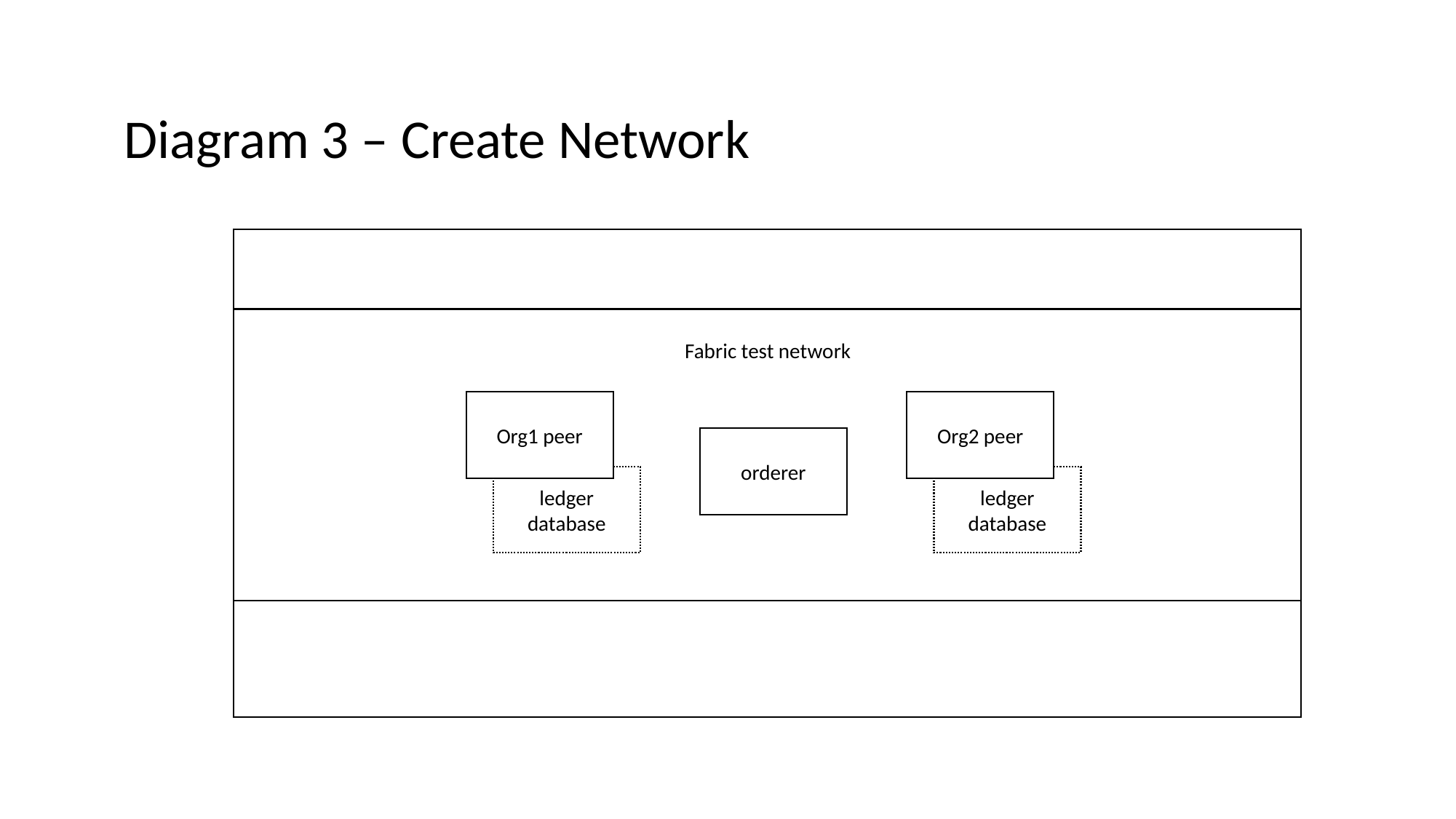

Diagram 3 – Create Network

Fabric test network
Org1 peer
Org2 peer
ledger database
orderer
ledger database